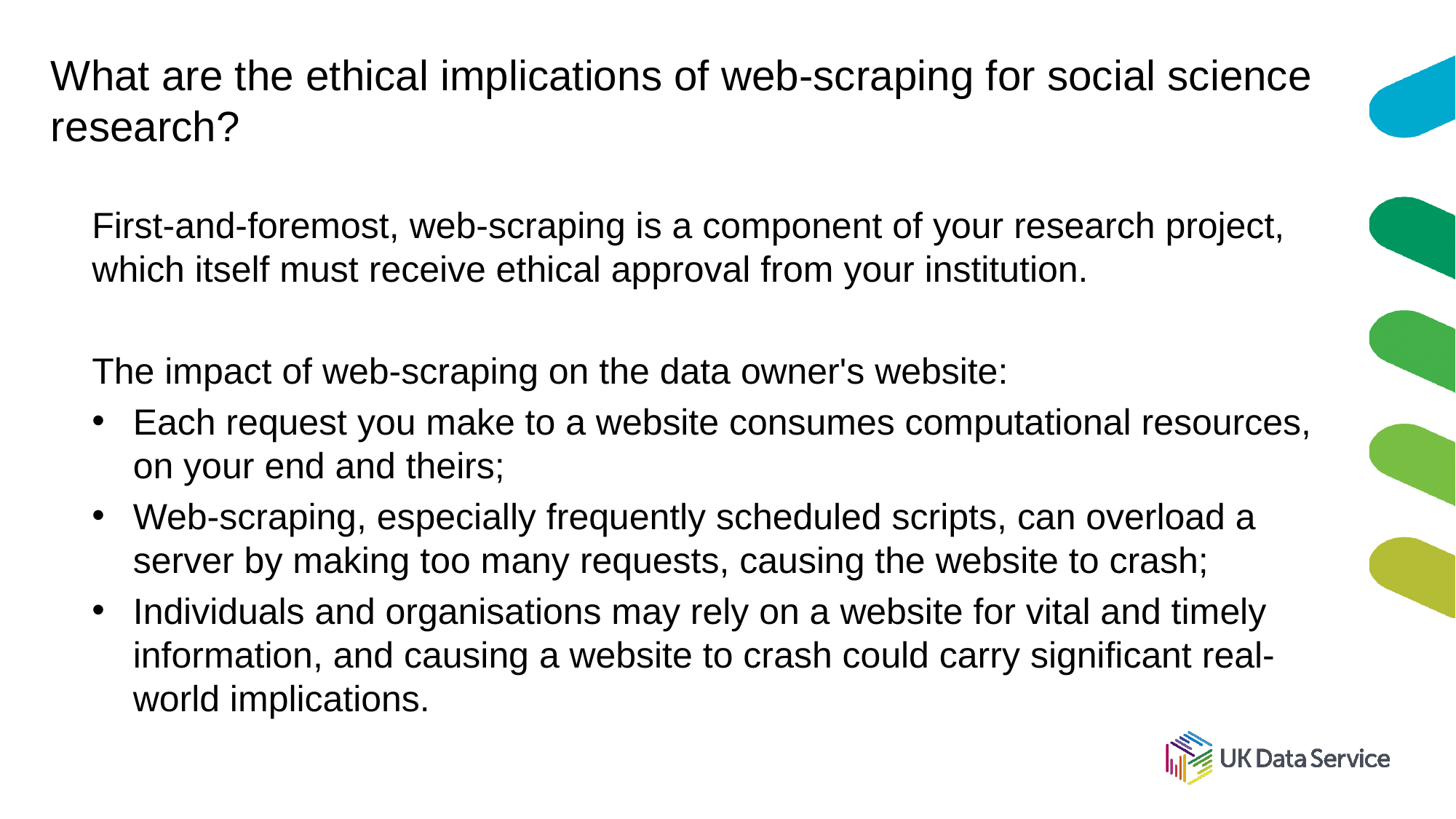

# What are the ethical implications of web-scraping for social science research?
First-and-foremost, web-scraping is a component of your research project, which itself must receive ethical approval from your institution.

The impact of web-scraping on the data owner's website:
Each request you make to a website consumes computational resources, on your end and theirs;
Web-scraping, especially frequently scheduled scripts, can overload a server by making too many requests, causing the website to crash;
Individuals and organisations may rely on a website for vital and timely information, and causing a website to crash could carry significant real-world implications.